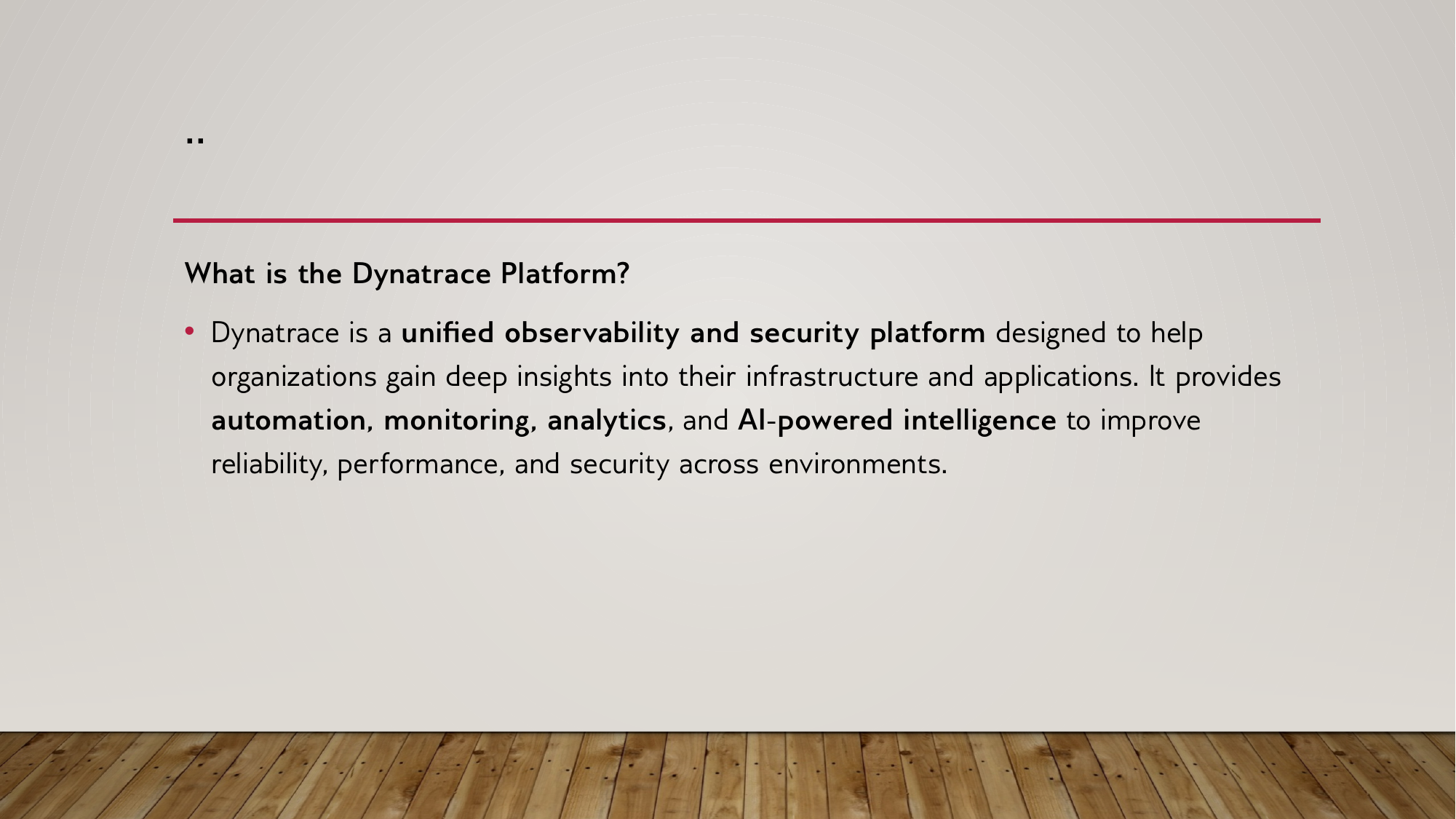

# ..
What is the Dynatrace Platform?
Dynatrace is a unified observability and security platform designed to help organizations gain deep insights into their infrastructure and applications. It provides automation, monitoring, analytics, and AI-powered intelligence to improve reliability, performance, and security across environments.